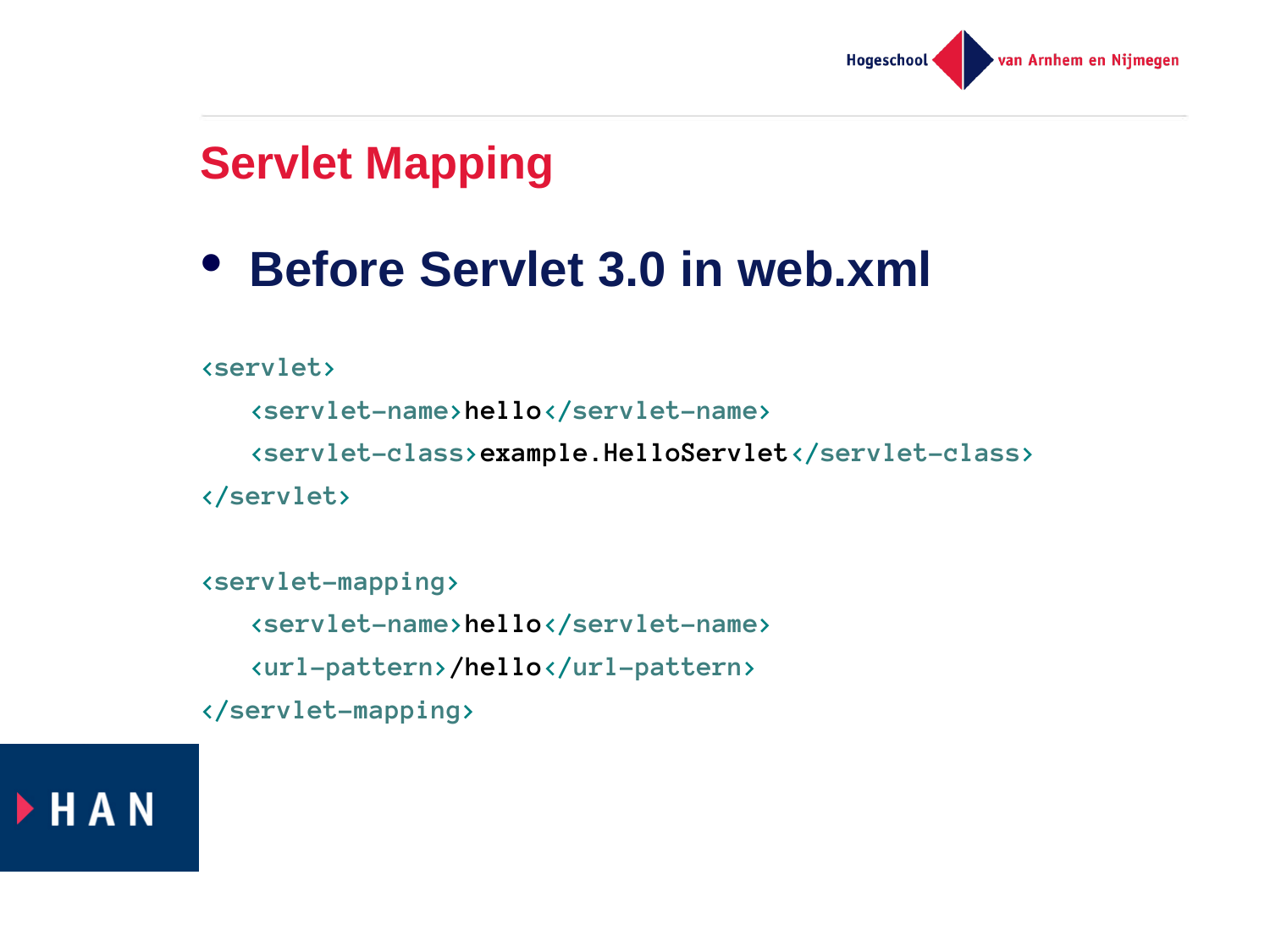

# Servlet Mapping
Before Servlet 3.0 in web.xml

<servlet>
	<servlet-name>hello</servlet-name>
	<servlet-class>example.HelloServlet</servlet-class>
</servlet>

<servlet-mapping>
	<servlet-name>hello</servlet-name>
	<url-pattern>/hello</url-pattern>
</servlet-mapping>